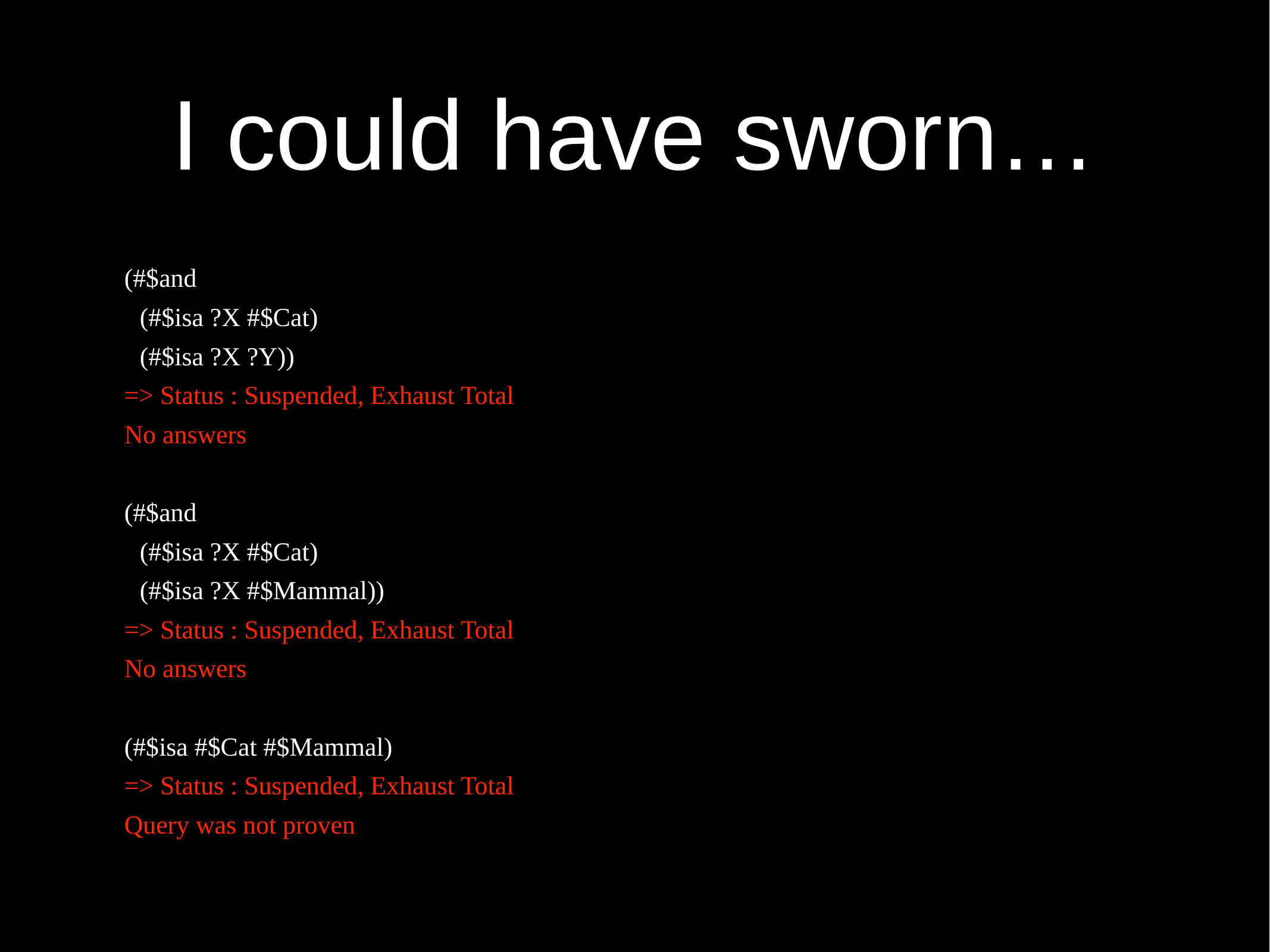

(#$and
(#$isa ?X #$Cat)
(#$isa ?X ?Y))
=> Status : Suspended, Exhaust Total
No answers

(#$and
(#$isa ?X #$Cat)
(#$isa ?X #$Mammal))
=> Status : Suspended, Exhaust Total
No answers

(#$isa #$Cat #$Mammal)
=> Status : Suspended, Exhaust Total
Query was not proven
# I could have sworn…